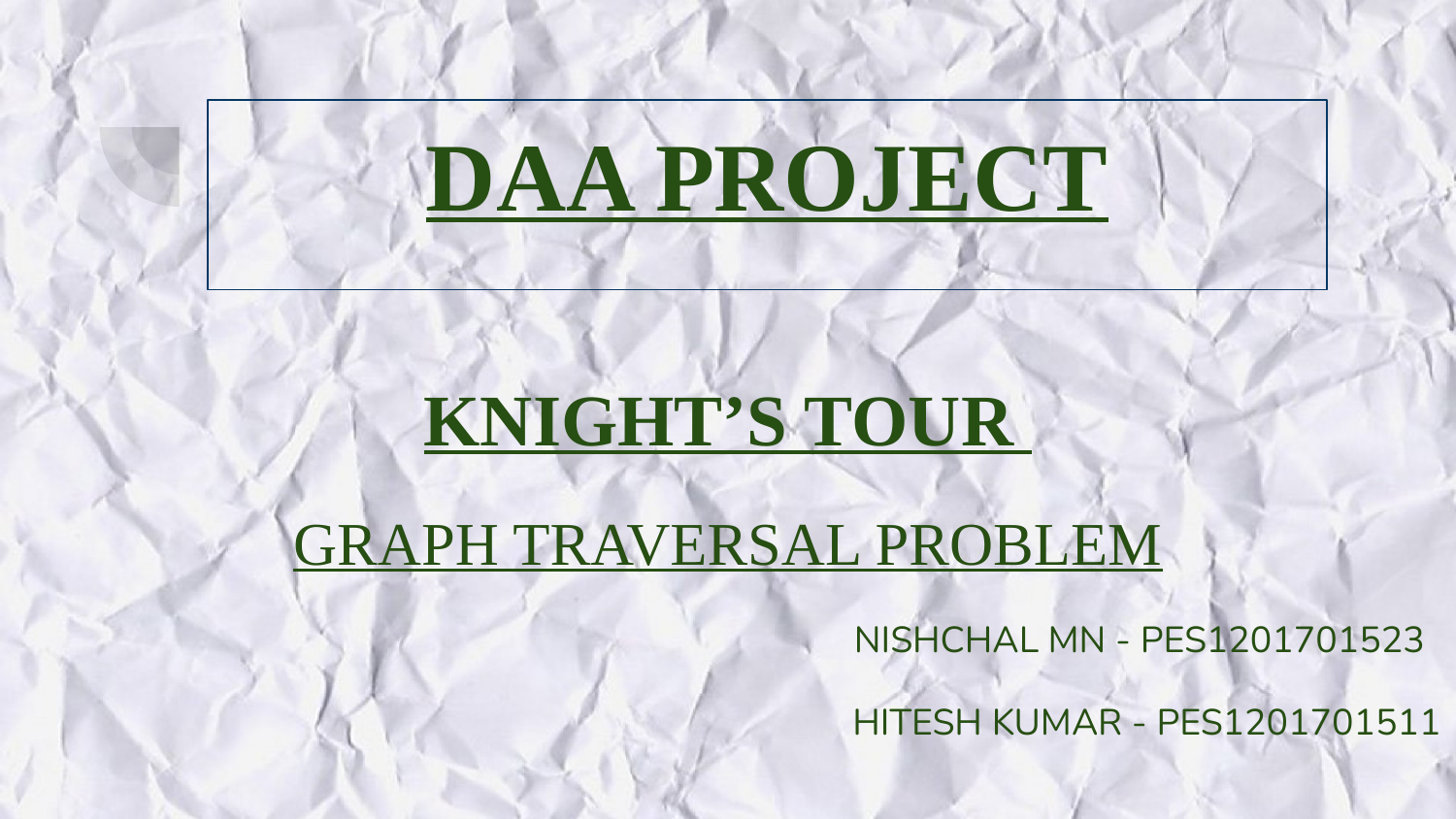

# DAA PROJECT
KNIGHT’S TOUR
GRAPH TRAVERSAL PROBLEM
                                                                                       NISHCHAL MN - PES1201701523
    HITESH KUMAR - PES1201701511